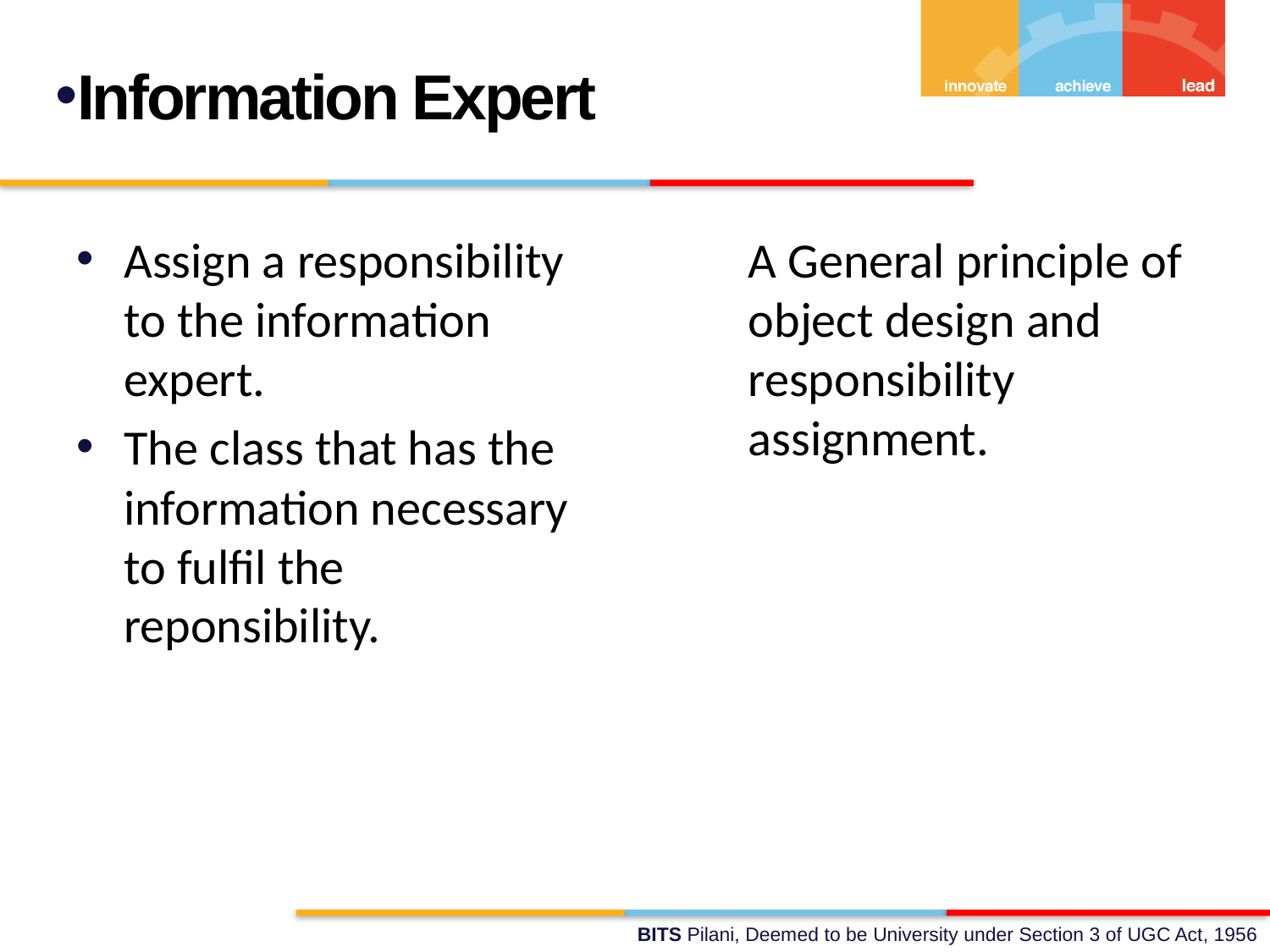

Information Expert
Assign a responsibility to the information expert.
The class that has the information necessary to fulfil the reponsibility.
	A General principle of object design and responsibility assignment.